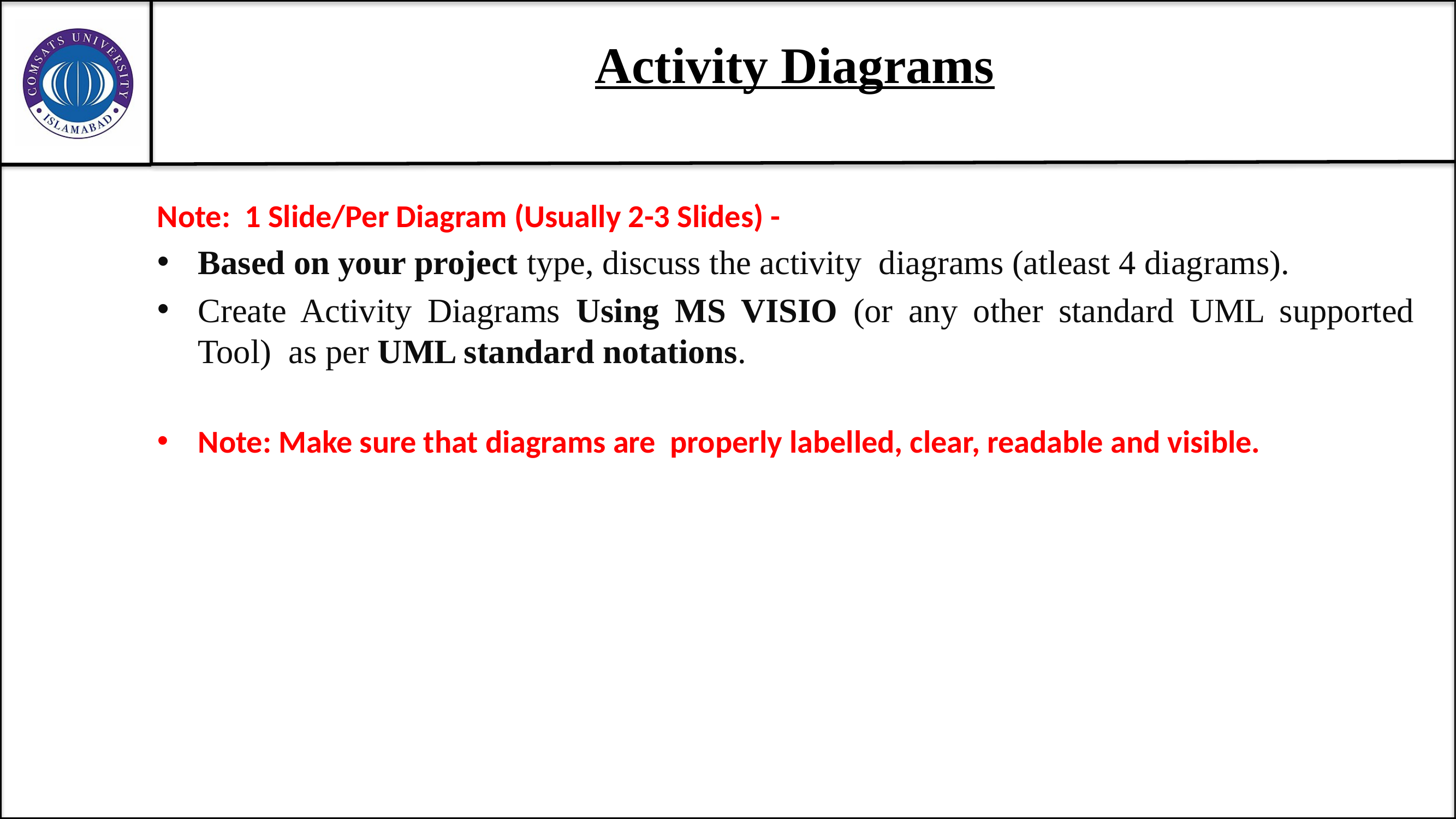

# Activity Diagrams
Note:  1 Slide/Per Diagram (Usually 2-3 Slides) -
Based on your project type, discuss the activity  diagrams (atleast 4 diagrams).
Create Activity Diagrams Using MS VISIO (or any other standard UML supported Tool)  as per UML standard notations.

Note: Make sure that diagrams are  properly labelled, clear, readable and visible.